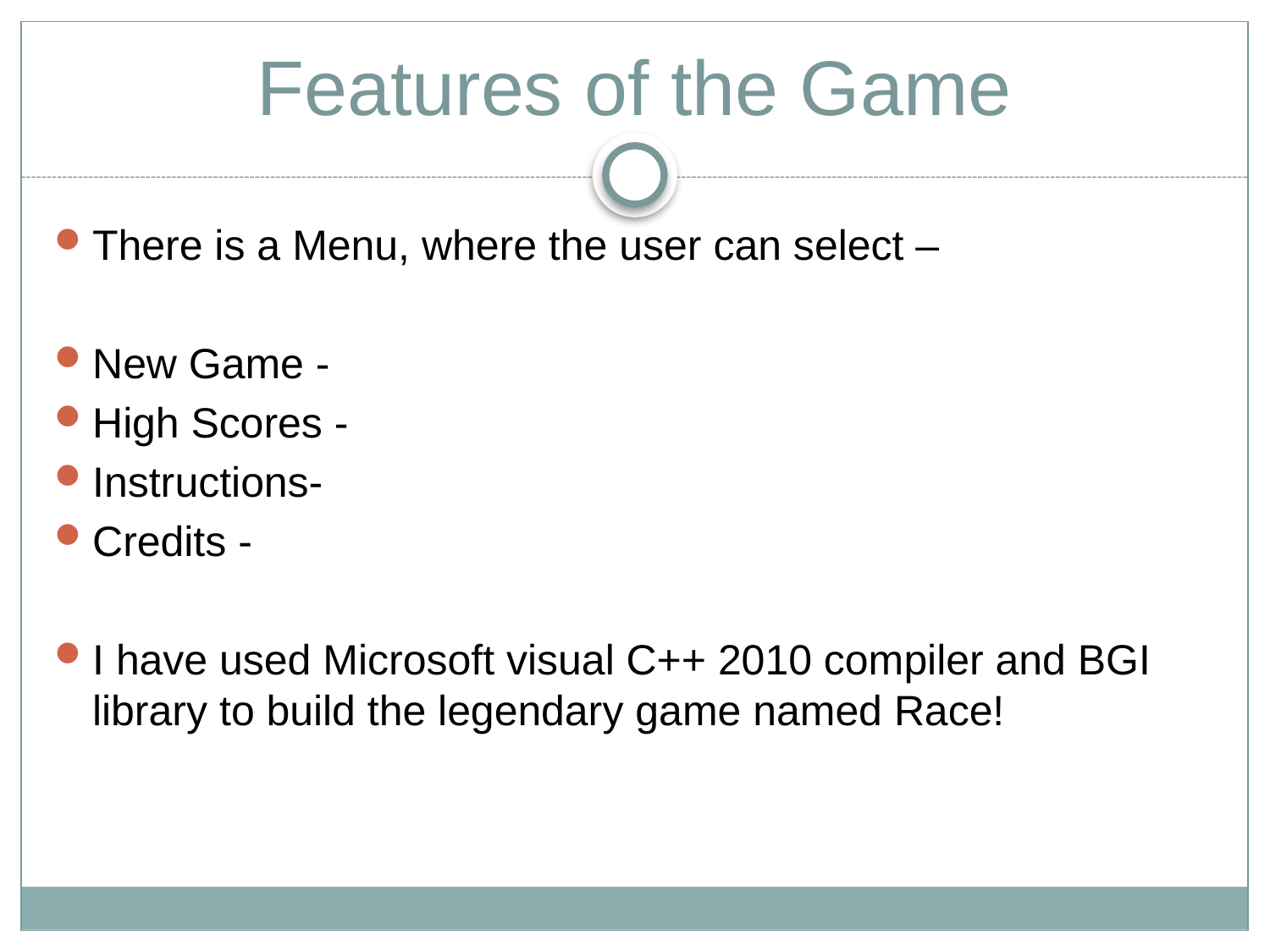

# Features of the Game
There is a Menu, where the user can select –

New Game -
High Scores -
Instructions-
Credits -

I have used Microsoft visual C++ 2010 compiler and BGI library to build the legendary game named Race!